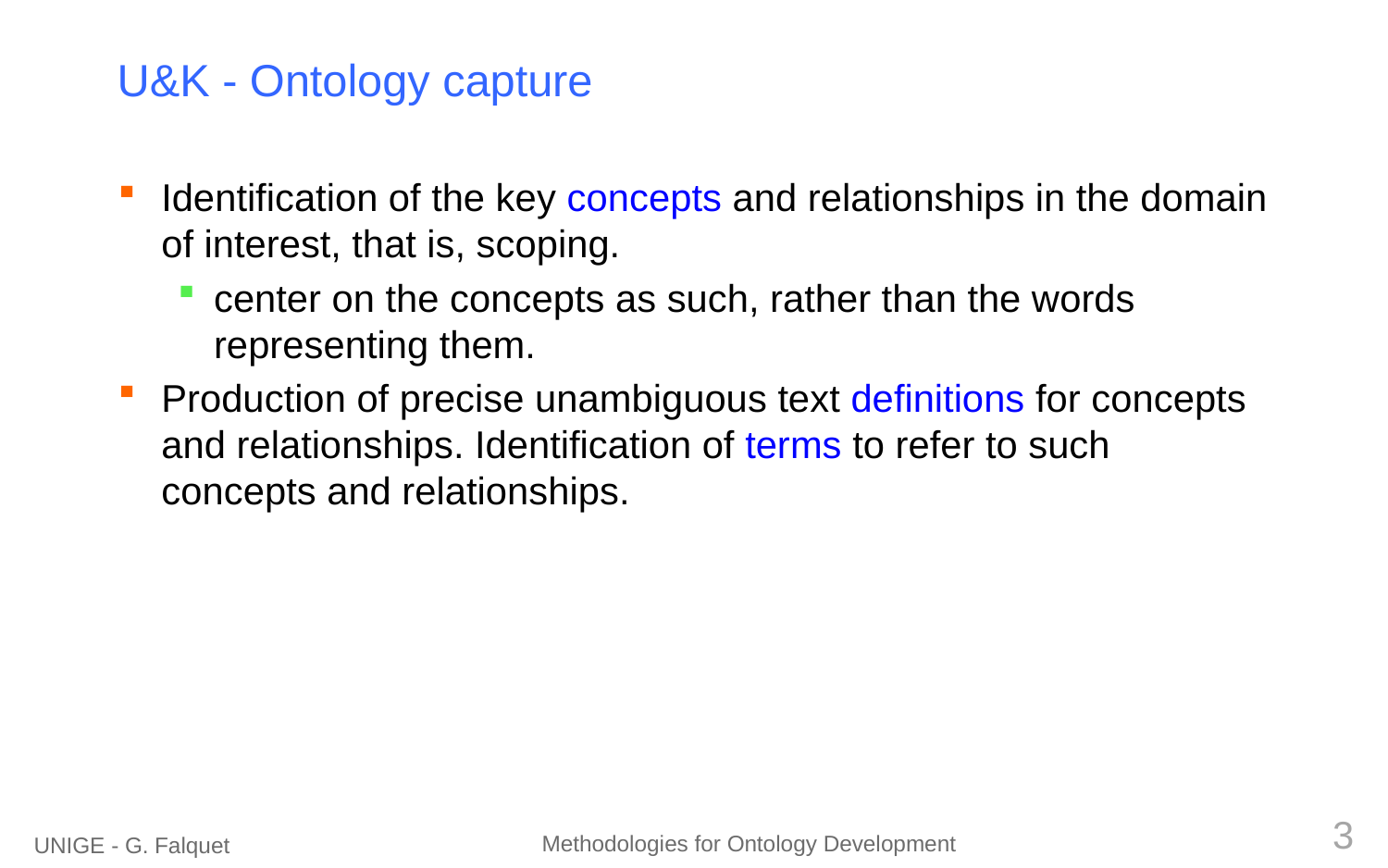

# U&K - Ontology capture
Identification of the key concepts and relationships in the domain of interest, that is, scoping.
center on the concepts as such, rather than the words representing them.
Production of precise unambiguous text definitions for concepts and relationships. Identification of terms to refer to such concepts and relationships.
3
Methodologies for Ontology Development
UNIGE - G. Falquet